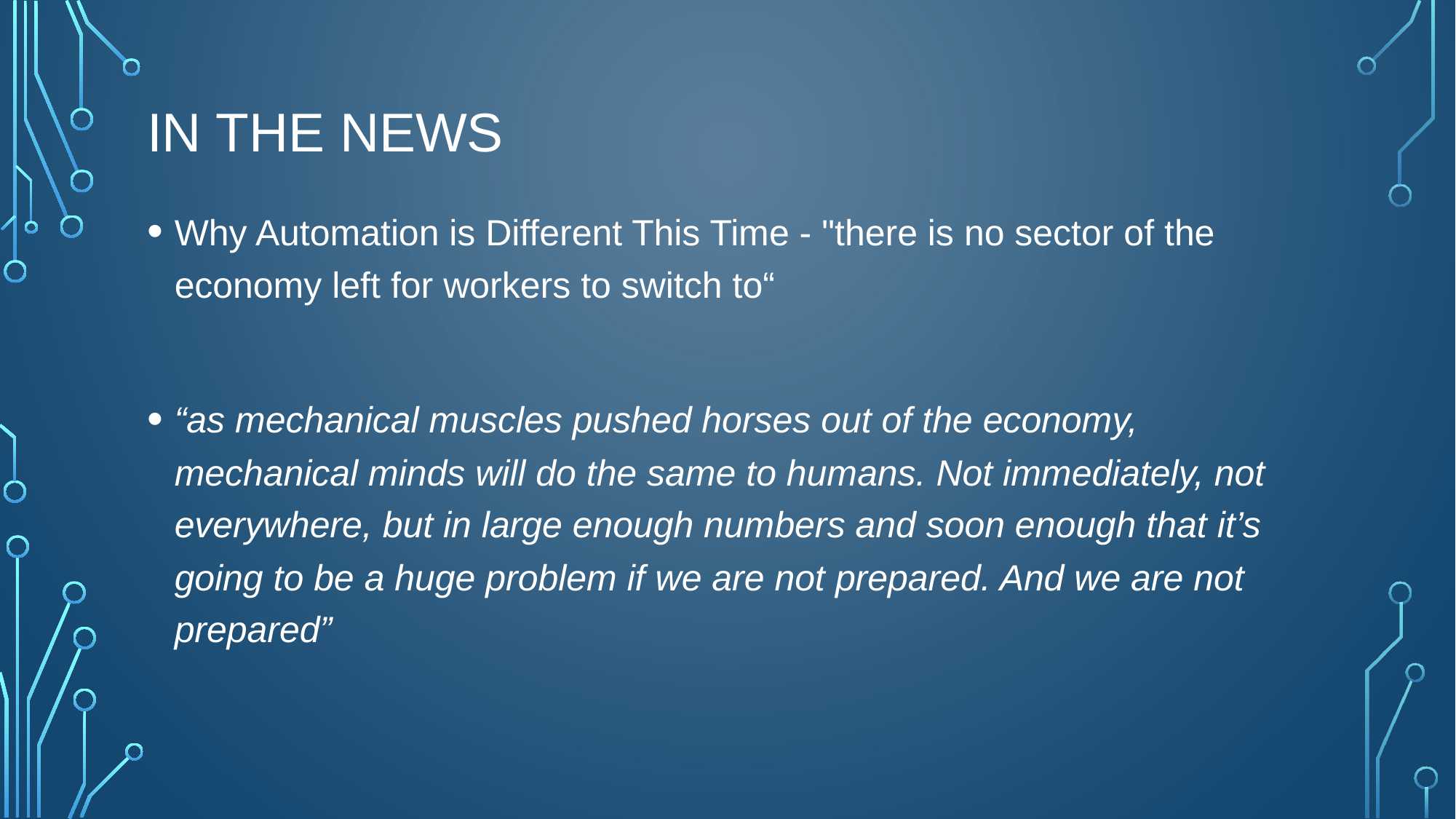

# In the news
Why Automation is Different This Time - "there is no sector of the economy left for workers to switch to“

“as mechanical muscles pushed horses out of the economy, mechanical minds will do the same to humans. Not immediately, not everywhere, but in large enough numbers and soon enough that it’s going to be a huge problem if we are not prepared. And we are not prepared”